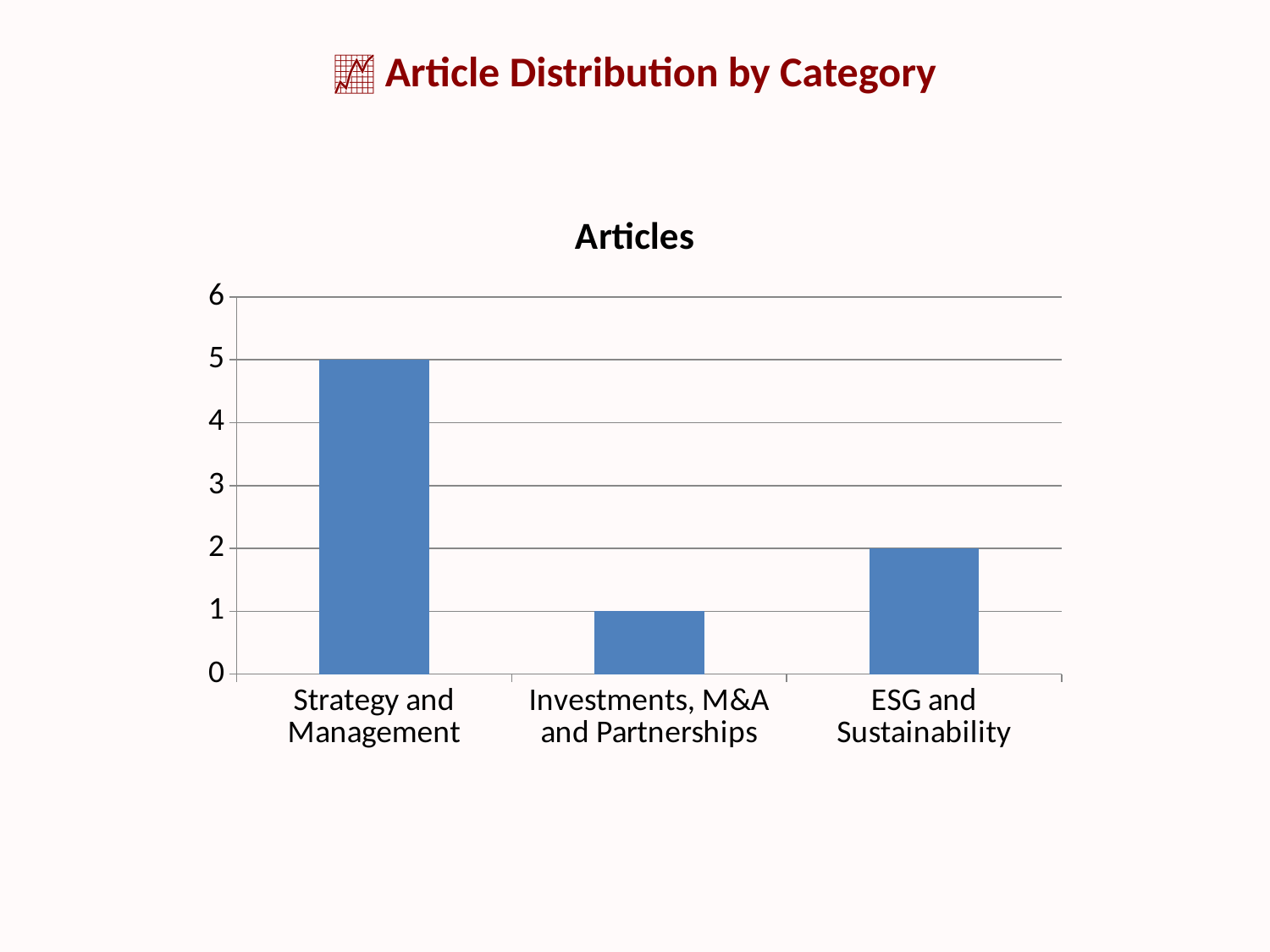

📈 Article Distribution by Category

### Chart

| Category | Articles |
|---|---|
| Strategy and Management | 5.0 |
| Investments, M&A and Partnerships | 1.0 |
| ESG and Sustainability | 2.0 |